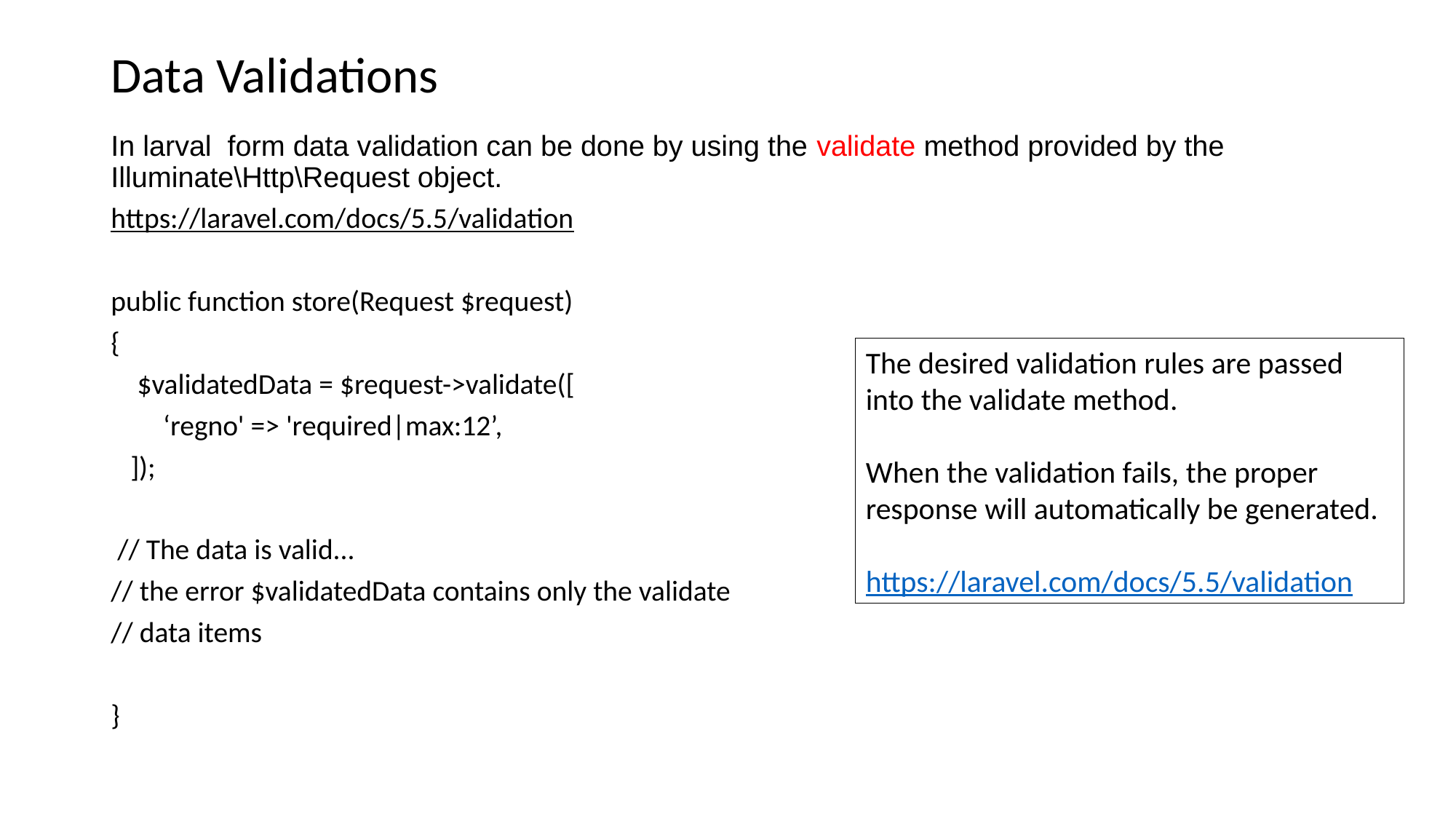

# Data Validations
In larval  form data validation can be done by using the validate method provided by the Illuminate\Http\Request object.
https://laravel.com/docs/5.5/validation

public function store(Request $request)
{
    $validatedData = $request->validate([
        ‘regno' => 'required|max:12’,
   ]);

 // The data is valid...
// the error $validatedData contains only the validate
// data items

}
The desired validation rules are passed into the validate method.

When the validation fails, the proper response will automatically be generated.

https://laravel.com/docs/5.5/validation